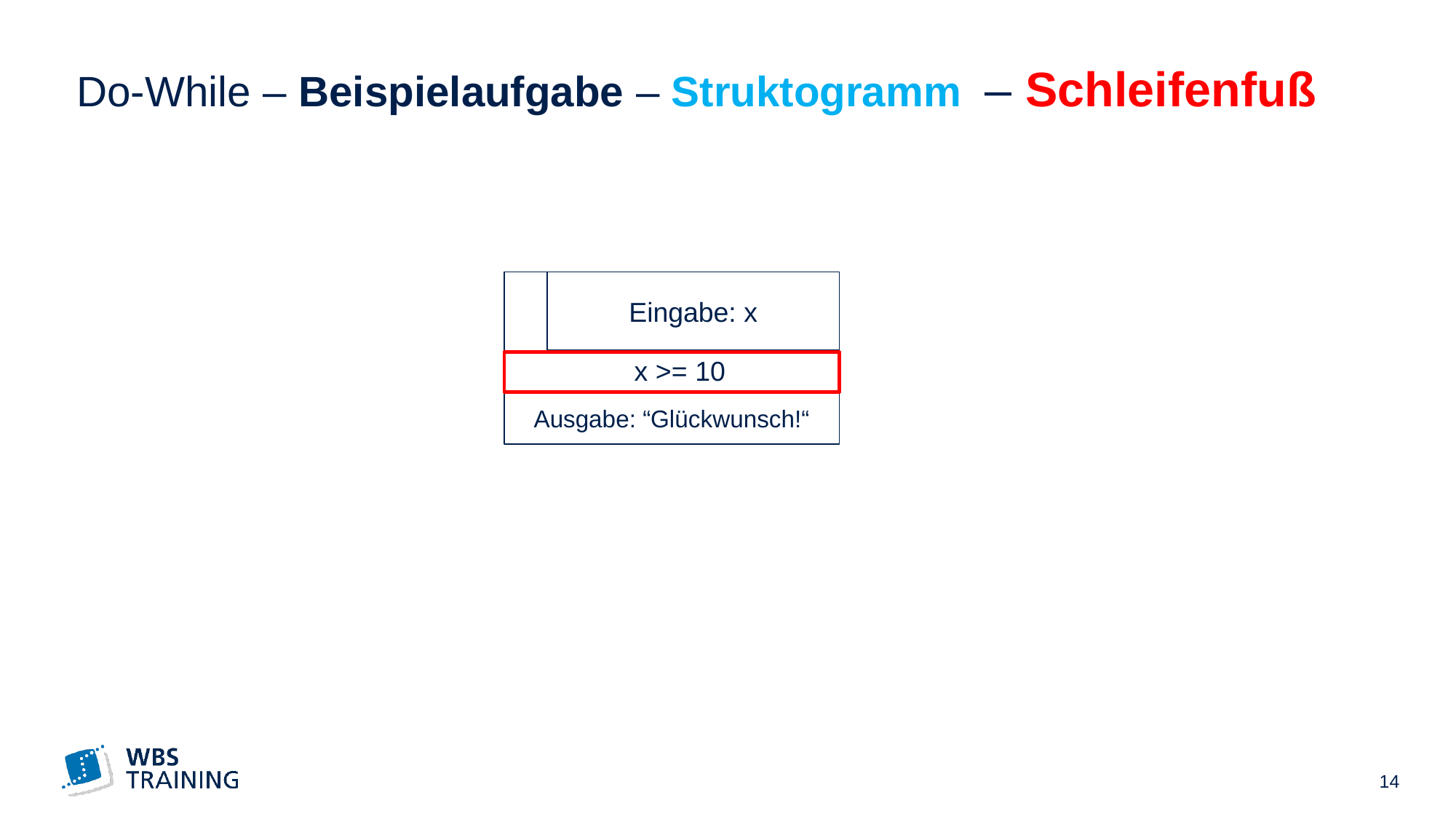

# Do-While – Beispielaufgabe – Struktogramm  – Schleifenfuß

Eingabe: x
x >= 10

Ausgabe: “Glückwunsch!“
    14